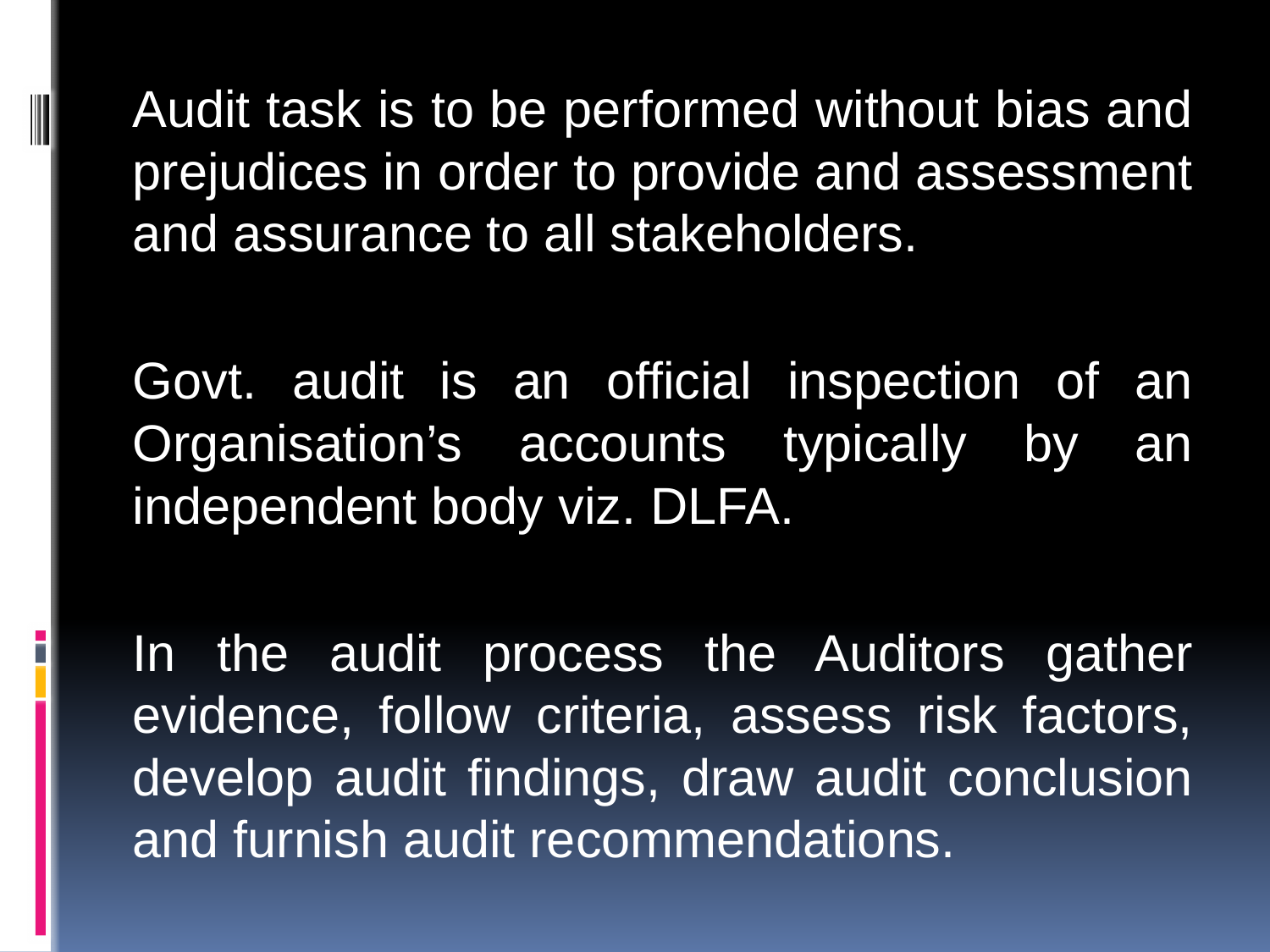

Audit task is to be performed without bias and prejudices in order to provide and assessment and assurance to all stakeholders.

		Govt. audit is an official inspection of an Organisation’s accounts typically by an independent body viz. DLFA.

		In the audit process the Auditors gather evidence, follow criteria, assess risk factors, develop audit findings, draw audit conclusion and furnish audit recommendations.